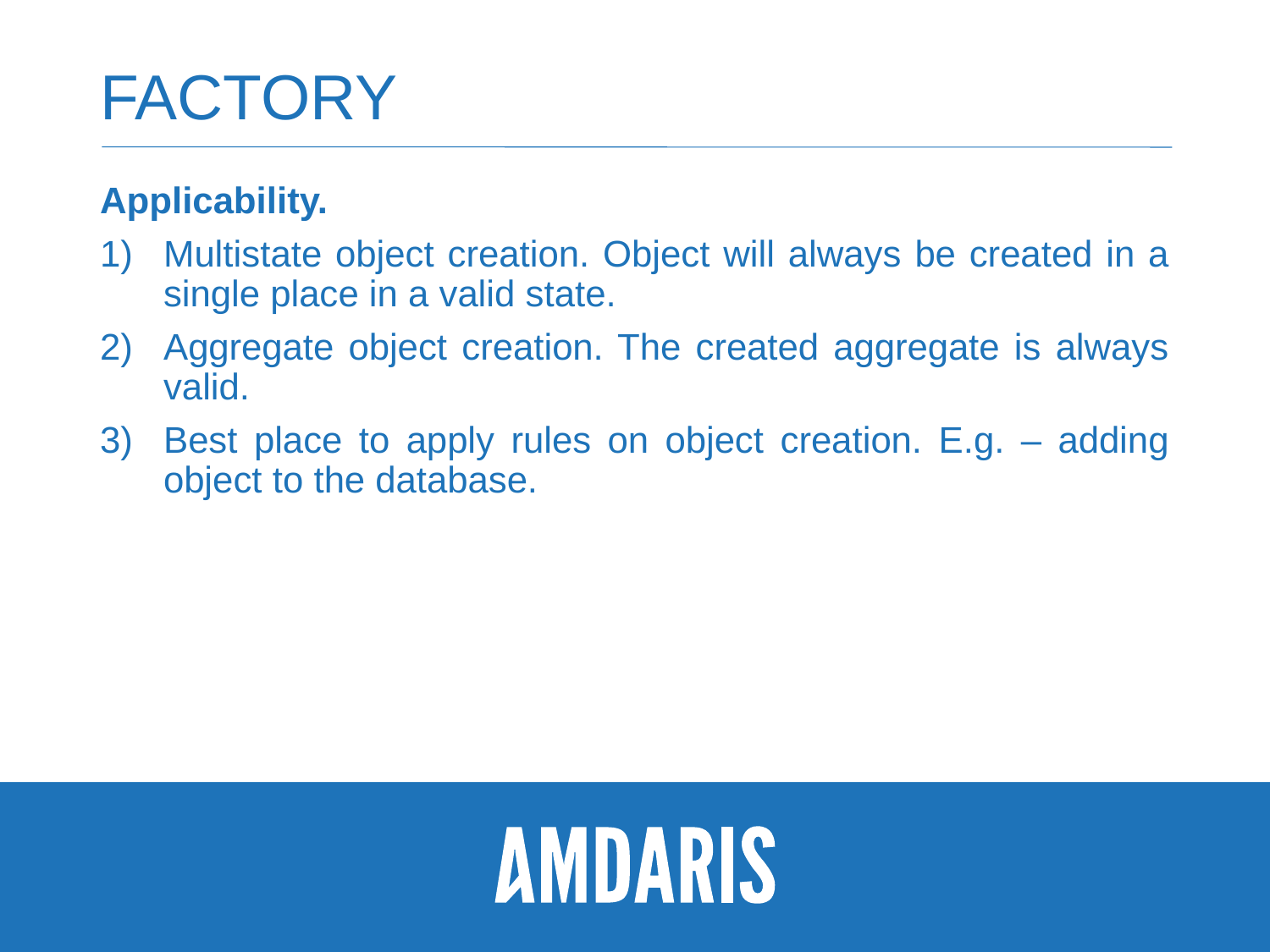

# Factory
Applicability.
Multistate object creation. Object will always be created in a single place in a valid state.
Aggregate object creation. The created aggregate is always valid.
Best place to apply rules on object creation. E.g. – adding object to the database.